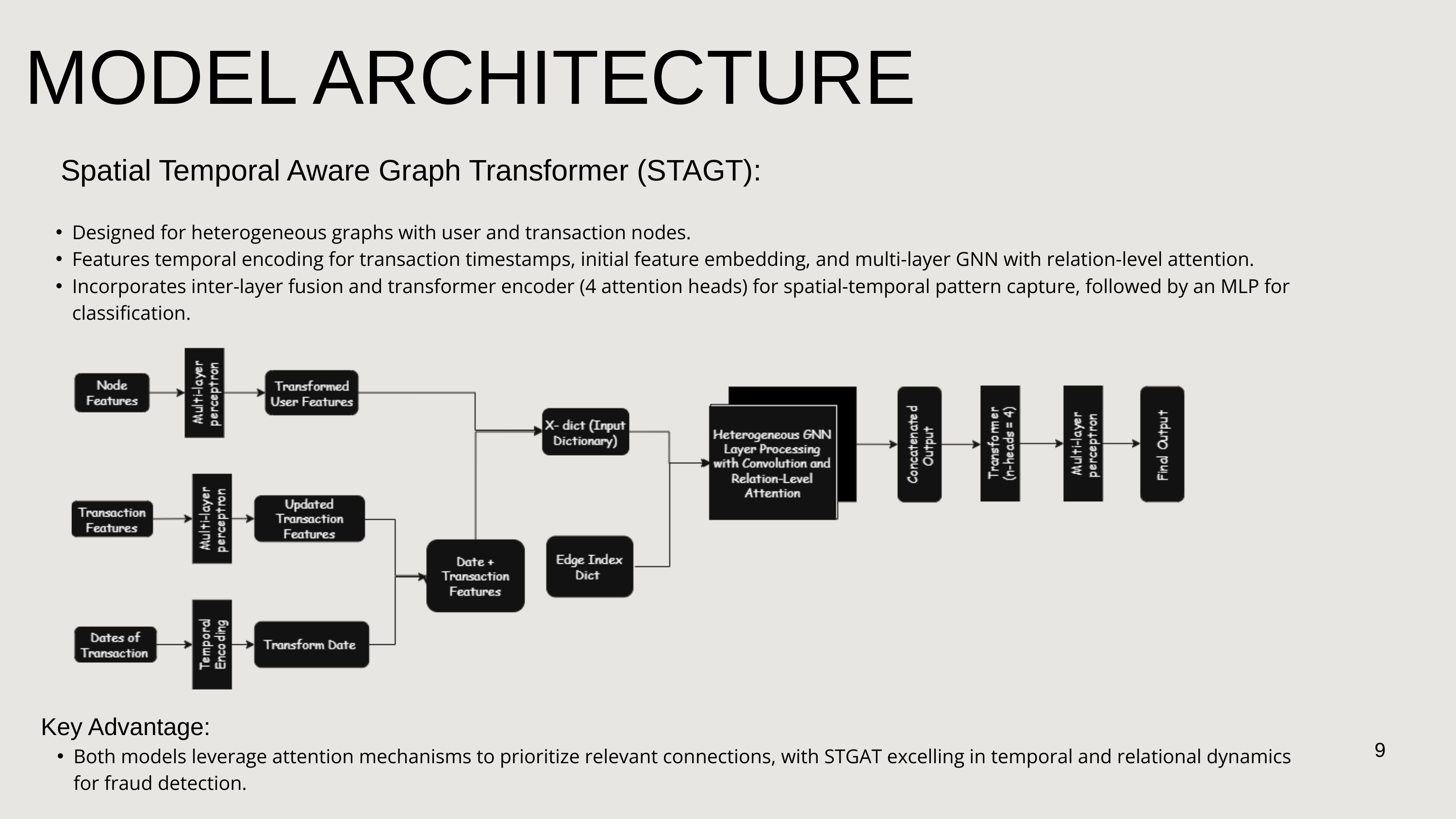

MODEL ARCHITECTURE
Spatial Temporal Aware Graph Transformer (STAGT):
Designed for heterogeneous graphs with user and transaction nodes.
Features temporal encoding for transaction timestamps, initial feature embedding, and multi-layer GNN with relation-level attention.
Incorporates inter-layer fusion and transformer encoder (4 attention heads) for spatial-temporal pattern capture, followed by an MLP for classification.

Key Advantage:
Both models leverage attention mechanisms to prioritize relevant connections, with STGAT excelling in temporal and relational dynamics for fraud detection.

9